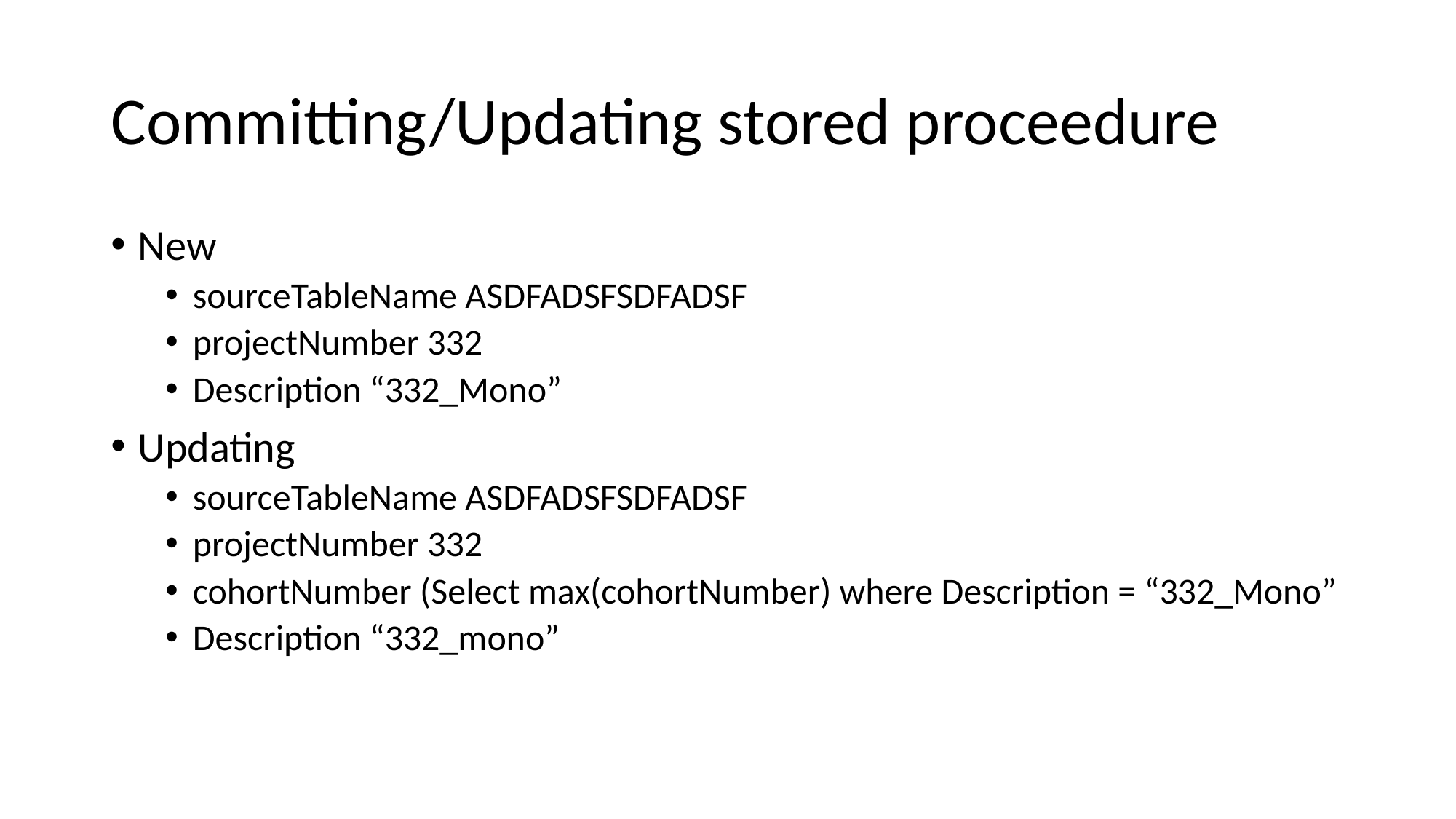

# Committing/Updating stored proceedure
New
sourceTableName ASDFADSFSDFADSF
projectNumber 332
Description “332_Mono”
Updating
sourceTableName ASDFADSFSDFADSF
projectNumber 332
cohortNumber (Select max(cohortNumber) where Description = “332_Mono”
Description “332_mono”